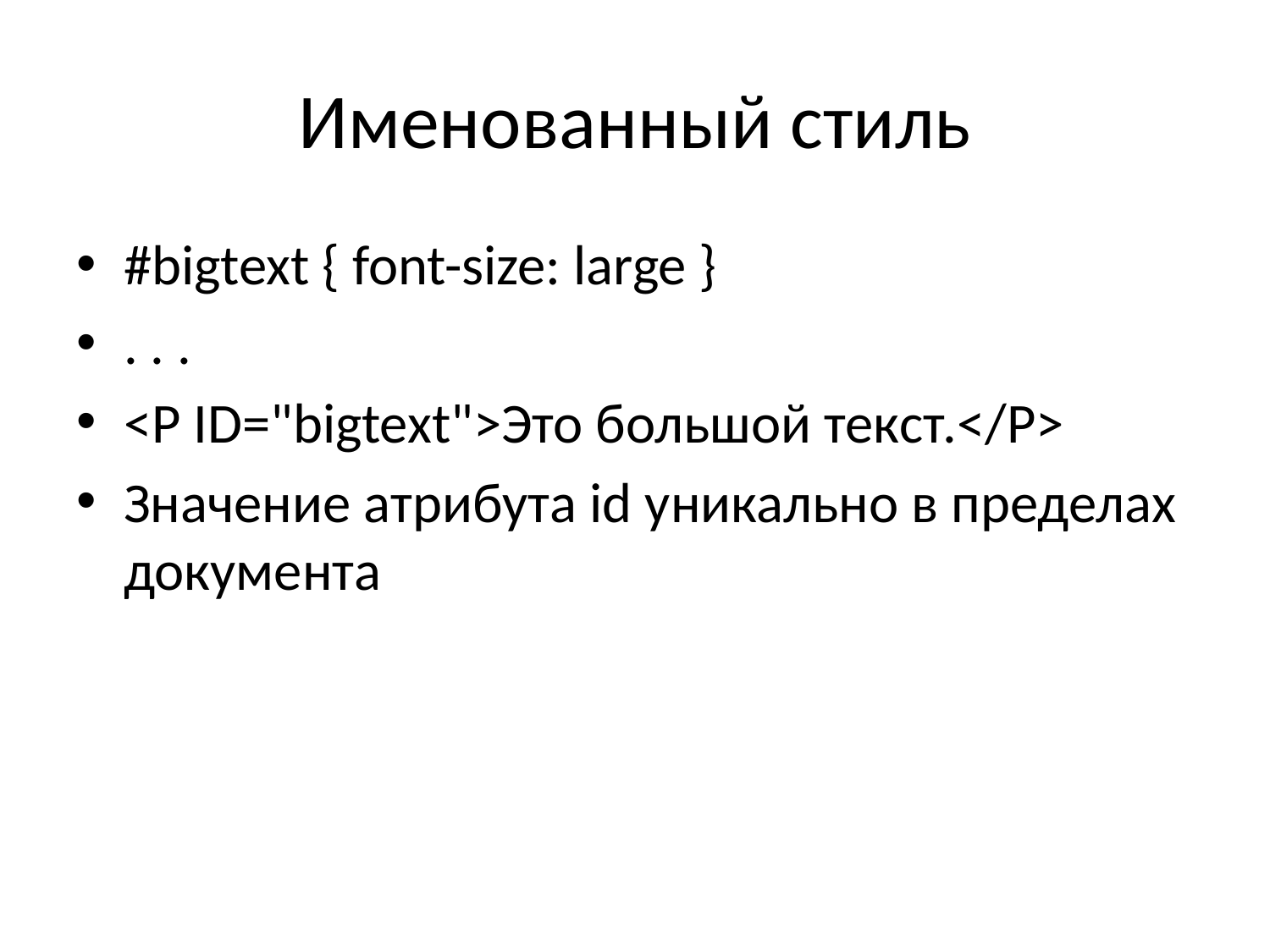

# Именованный стиль
#bigtext { font-size: large }
. . .
<P ID="bigtext">Это большой текст.</P>
Значение атрибута id уникально в пределах документа